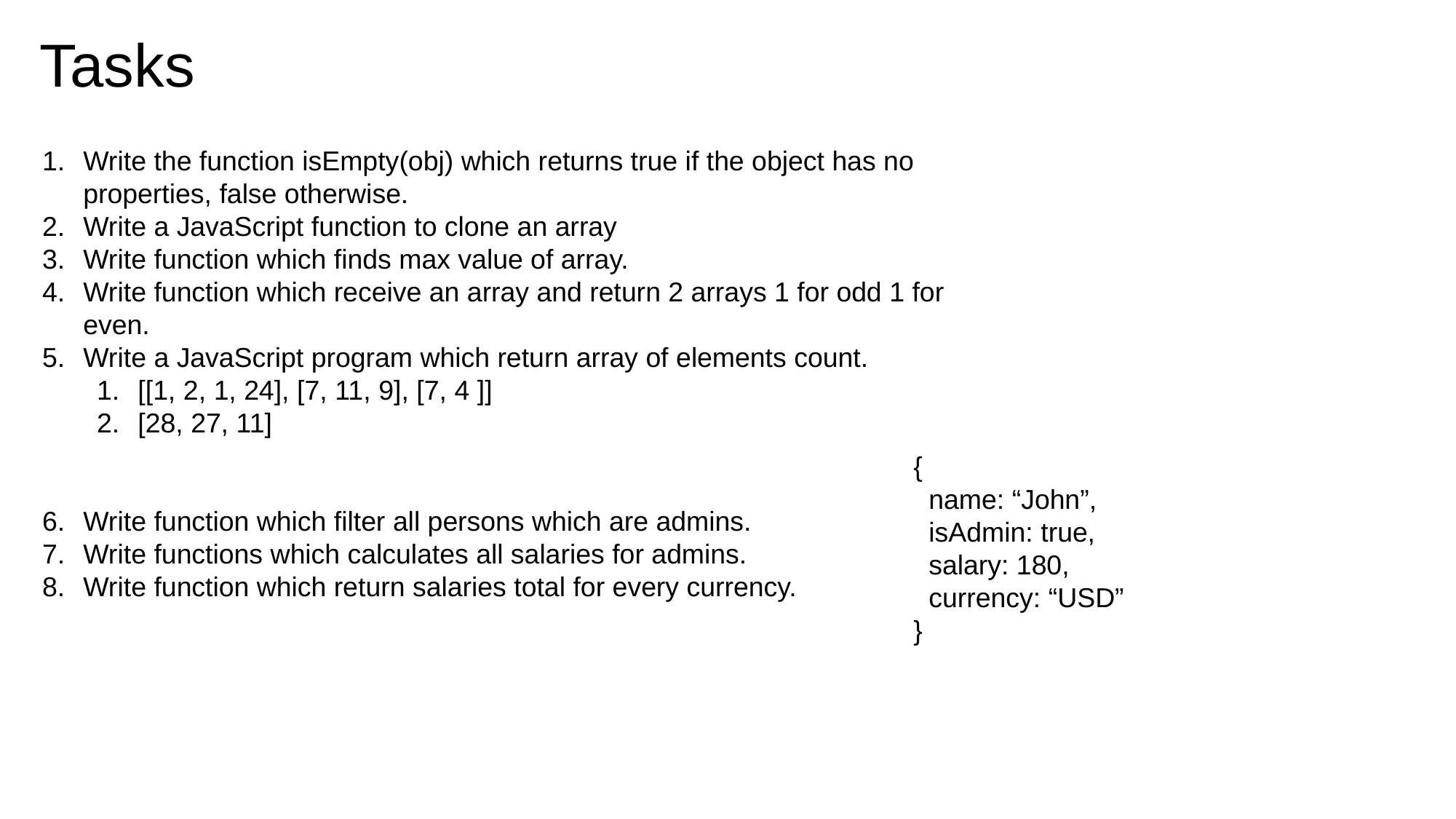

Tasks

Write the function isEmpty(obj) which returns true if the object has no properties, false otherwise.
Write a JavaScript function to clone an array
Write function which finds max value of array.
Write function which receive an array and return 2 arrays 1 for odd 1 for even.
Write a JavaScript program which return array of elements count.
[[1, 2, 1, 24], [7, 11, 9], [7, 4 ]]
[28, 27, 11]

Write function which filter all persons which are admins.
Write functions which calculates all salaries for admins.
Write function which return salaries total for every currency.

{
  name: “John”,
  isAdmin: true,
  salary: 180,
  currency: “USD”
}